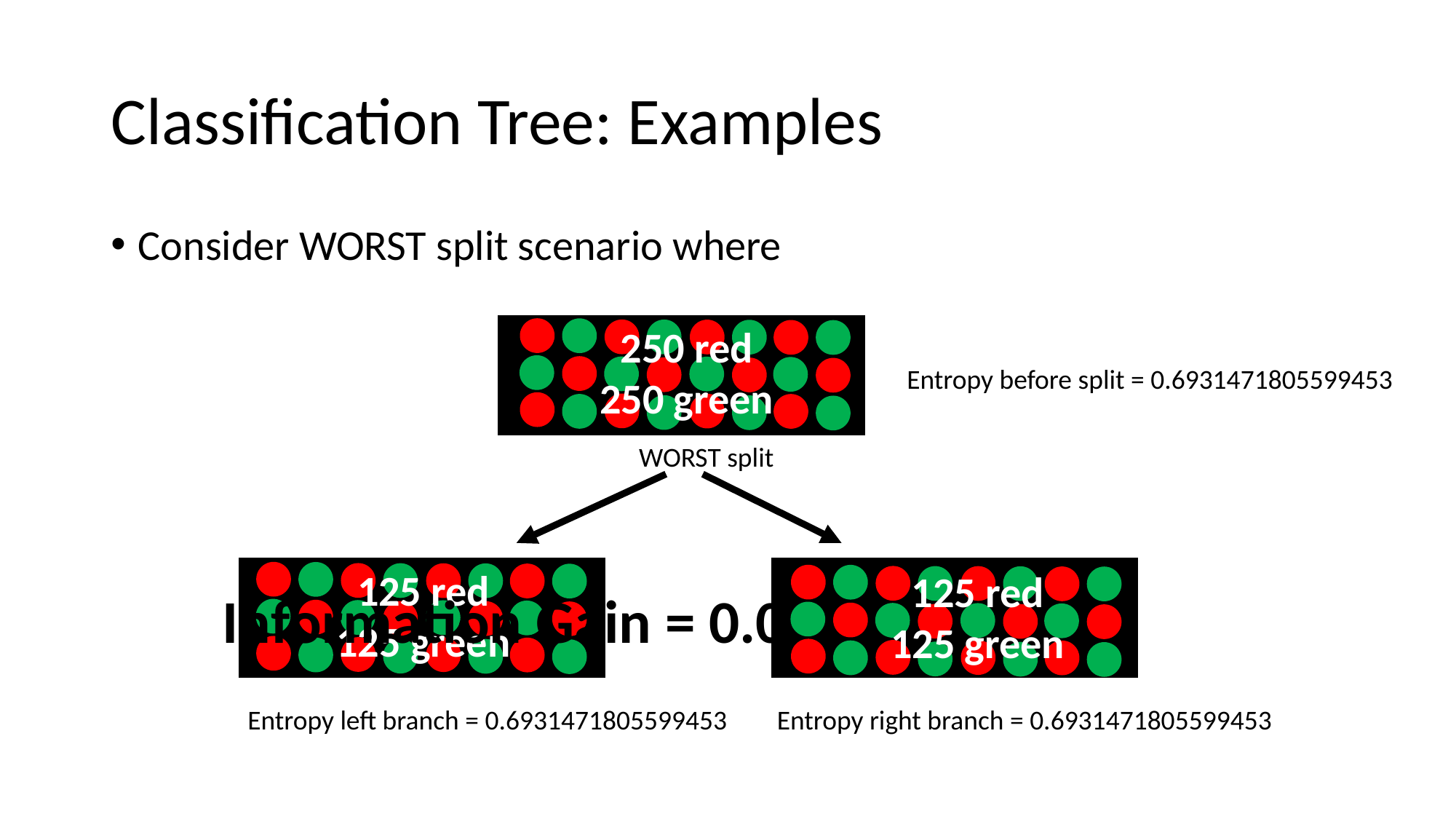

# Classification Tree: Examples
Consider WORST split scenario where
250 red
250 green

Entropy before split = 0.6931471805599453

WORST split

125 red
125 green

Y=0

125 red
125 green

Y=1
Information Gain = 0.0

250 y=0
250 y=1
250 y=0
250 y=1
Entropy right branch = 0.6931471805599453

Entropy left branch = 0.6931471805599453